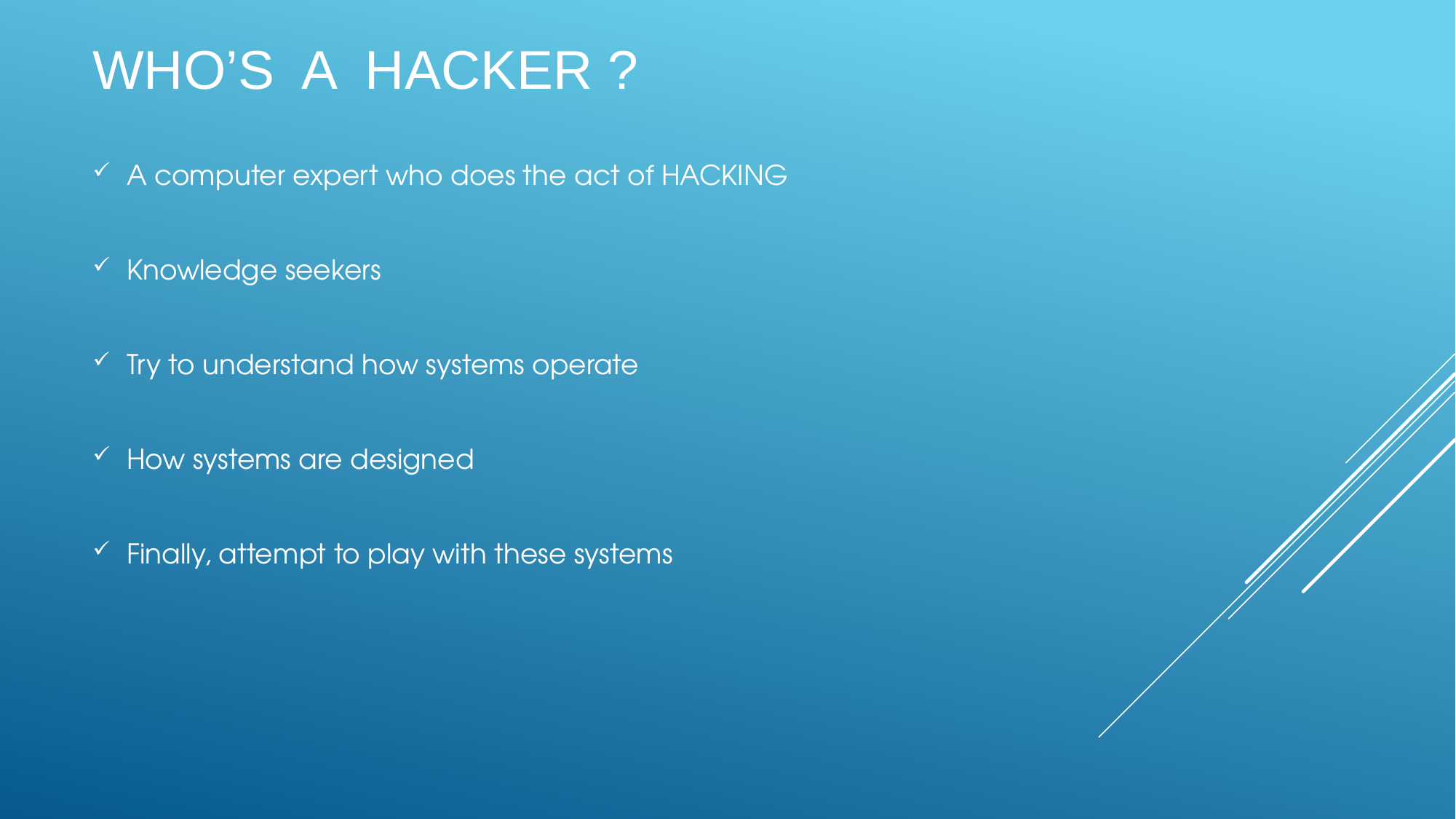

# Who’s  a  hacker ?

A computer expert who does the act of HACKING

Knowledge seekers

Try to understand how systems operate

How systems are designed

Finally, attempt to play with these systems